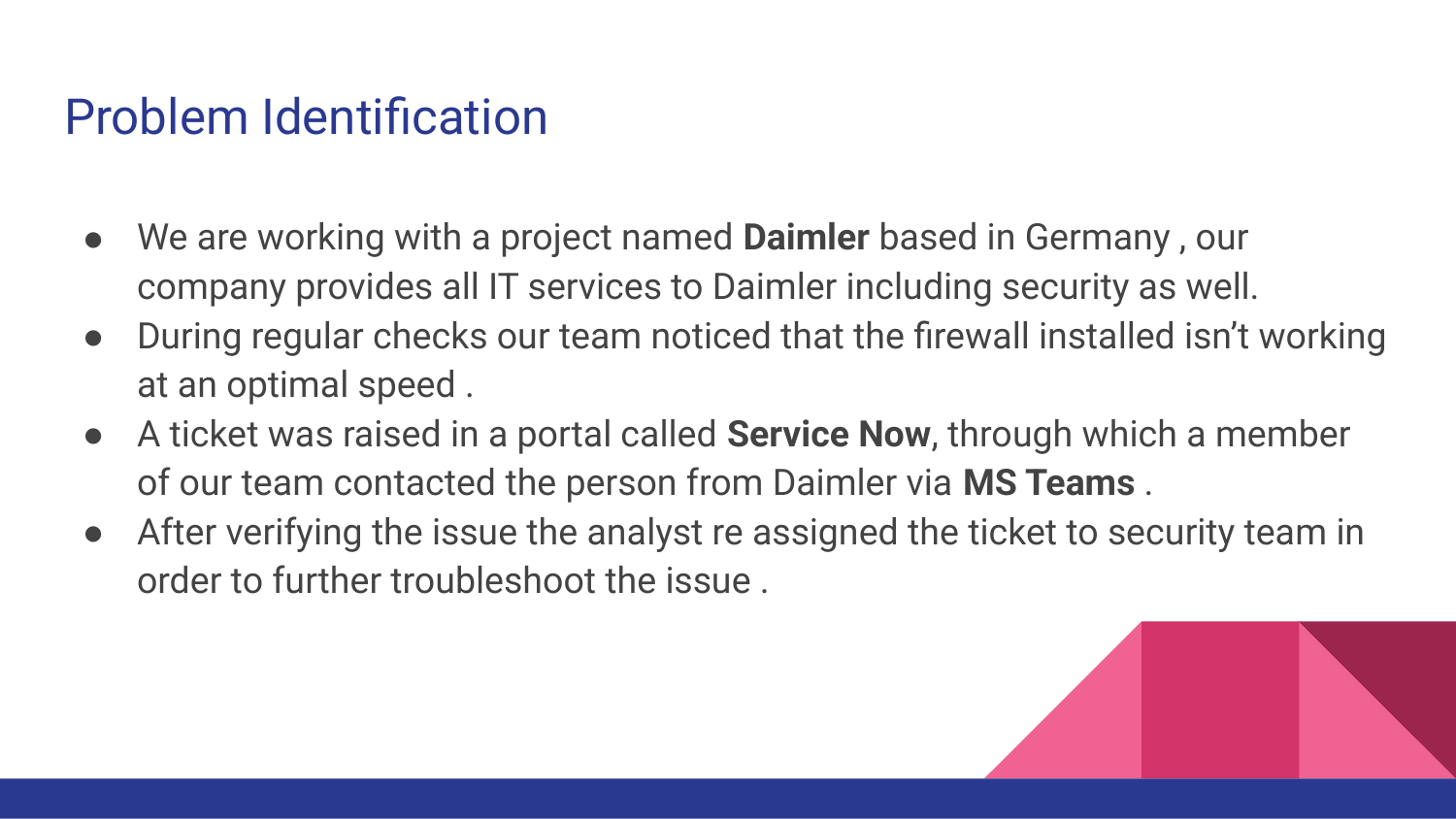

# Problem Identification
We are working with a project named Daimler based in Germany , our company provides all IT services to Daimler including security as well.
During regular checks our team noticed that the firewall installed isn’t working at an optimal speed .
A ticket was raised in a portal called Service Now, through which a member of our team contacted the person from Daimler via MS Teams .
After verifying the issue the analyst re assigned the ticket to security team in order to further troubleshoot the issue .